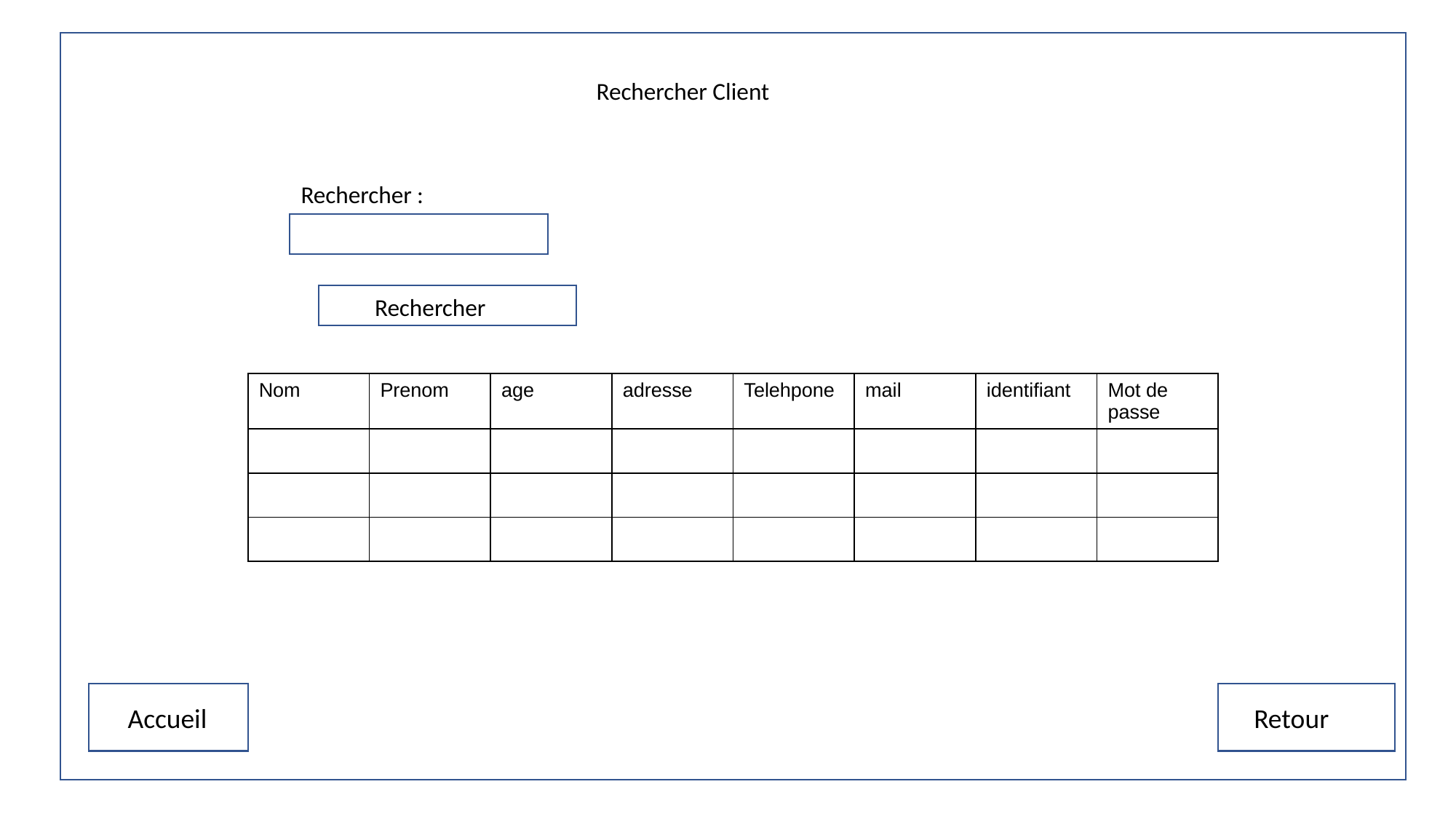

Rechercher Client
Rechercher :

Rechercher
| Nom | Prenom | age | adresse | Telehpone | mail | identifiant | Mot de passe |
| --- | --- | --- | --- | --- | --- | --- | --- |
|  |  |  |  |  |  |  |  |
|  |  |  |  |  |  |  |  |
|  |  |  |  |  |  |  |  |

Accueil
Retour